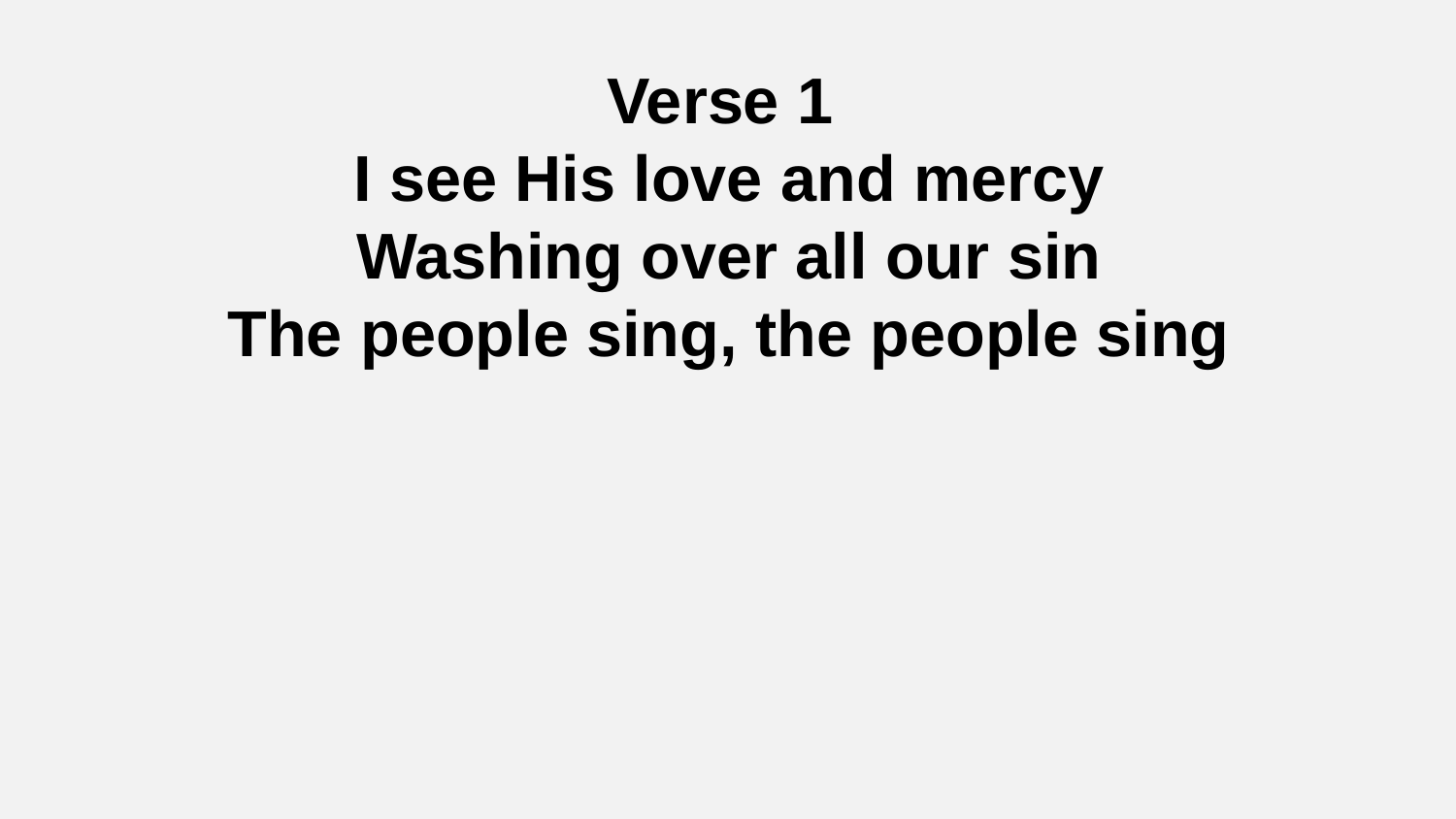

Verse 1
I see His love and mercy
Washing over all our sin
The people sing, the people sing